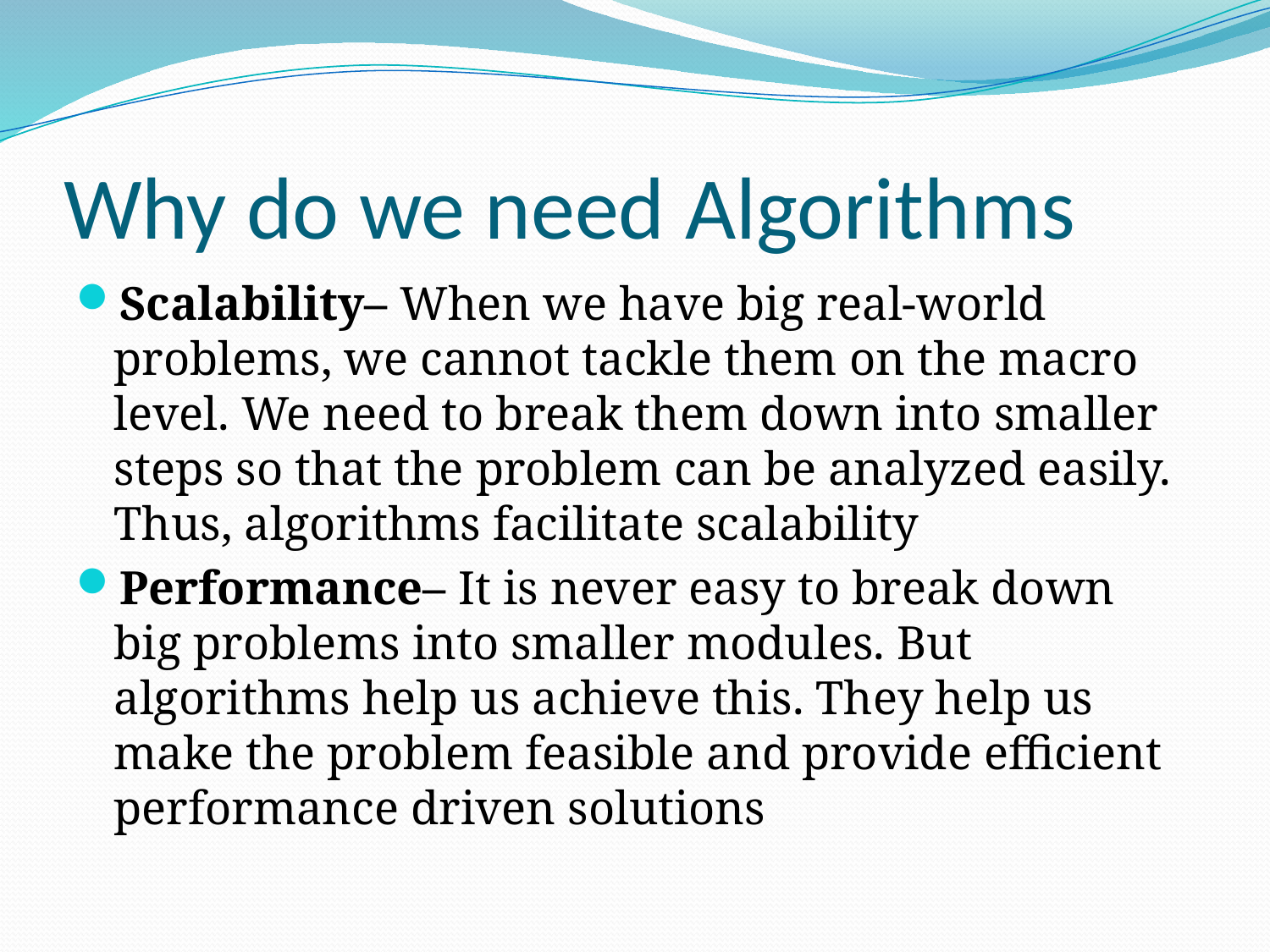

# Why do we need Algorithms
Scalability– When we have big real-world problems, we cannot tackle them on the macro level. We need to break them down into smaller steps so that the problem can be analyzed easily. Thus, algorithms facilitate scalability
Performance– It is never easy to break down big problems into smaller modules. But algorithms help us achieve this. They help us make the problem feasible and provide efficient performance driven solutions